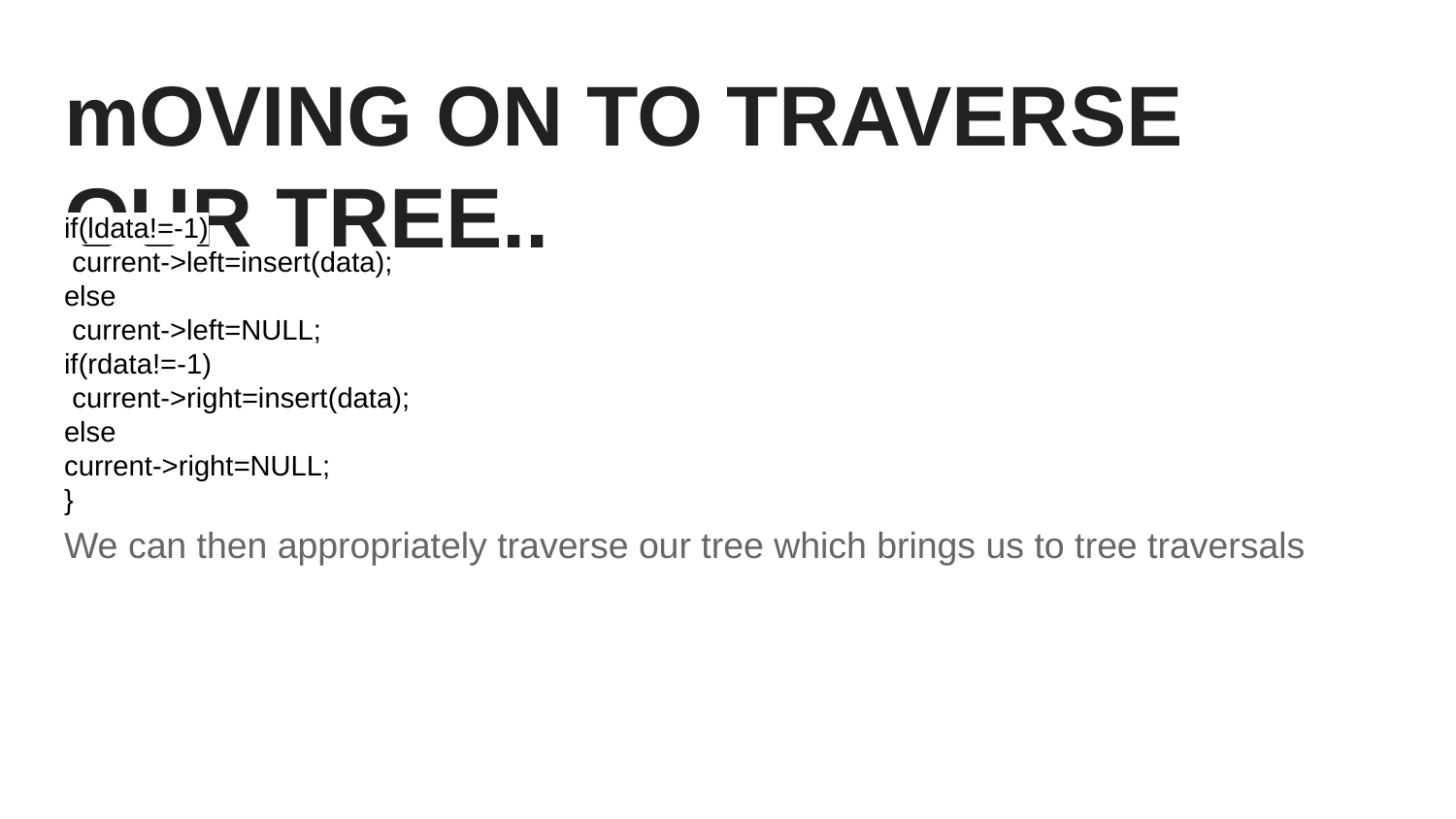

# mOVING ON TO TRAVERSE OUR TREE..
if(ldata!=-1)
 current->left=insert(data);
else
 current->left=NULL;
if(rdata!=-1)
 current->right=insert(data);
else
current->right=NULL;
}
We can then appropriately traverse our tree which brings us to tree traversals